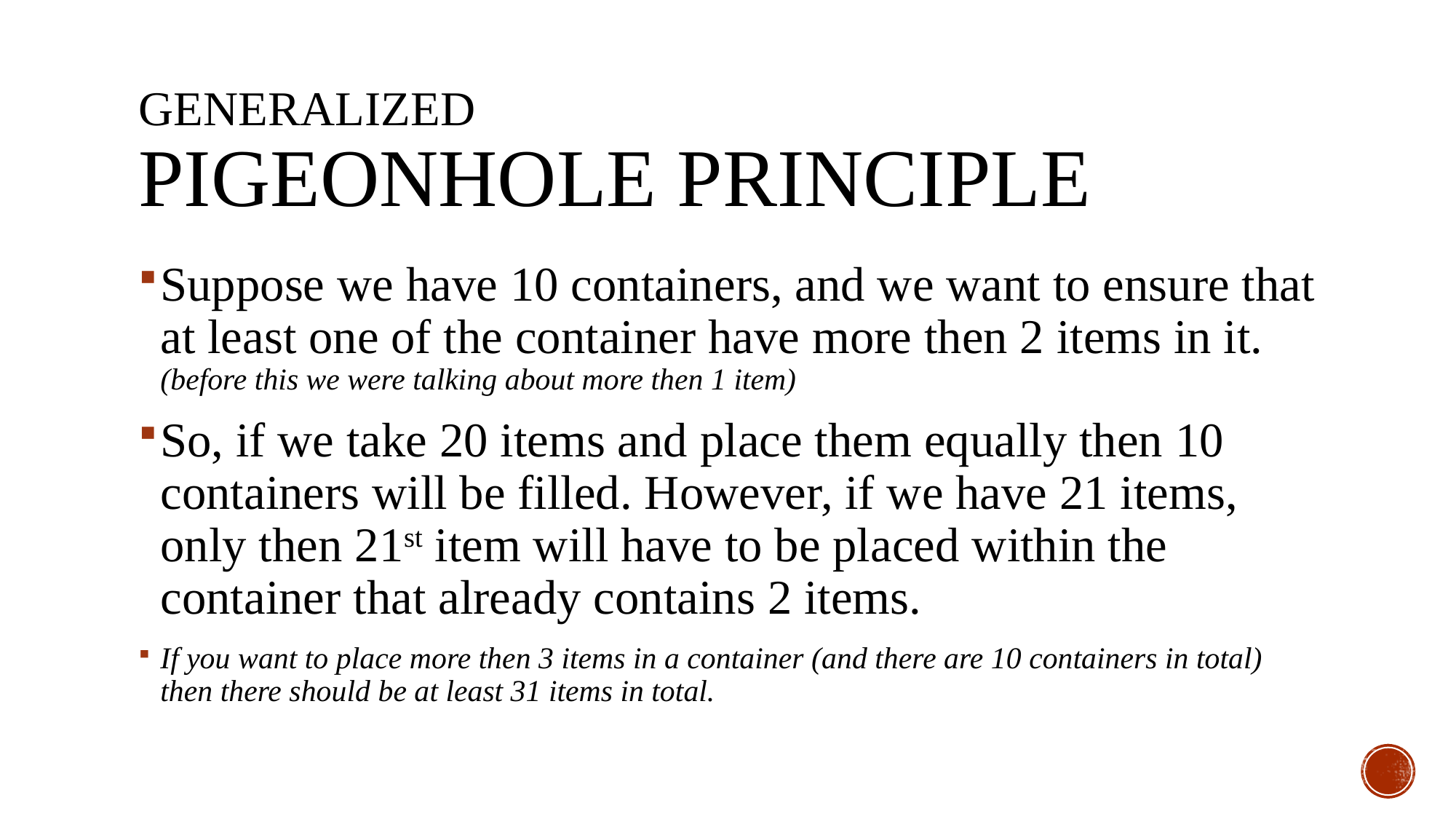

# Generalized Pigeonhole Principle
Suppose we have 10 containers, and we want to ensure that at least one of the container have more then 2 items in it. (before this we were talking about more then 1 item)
So, if we take 20 items and place them equally then 10 containers will be filled. However, if we have 21 items, only then 21st item will have to be placed within the container that already contains 2 items.
If you want to place more then 3 items in a container (and there are 10 containers in total) then there should be at least 31 items in total.